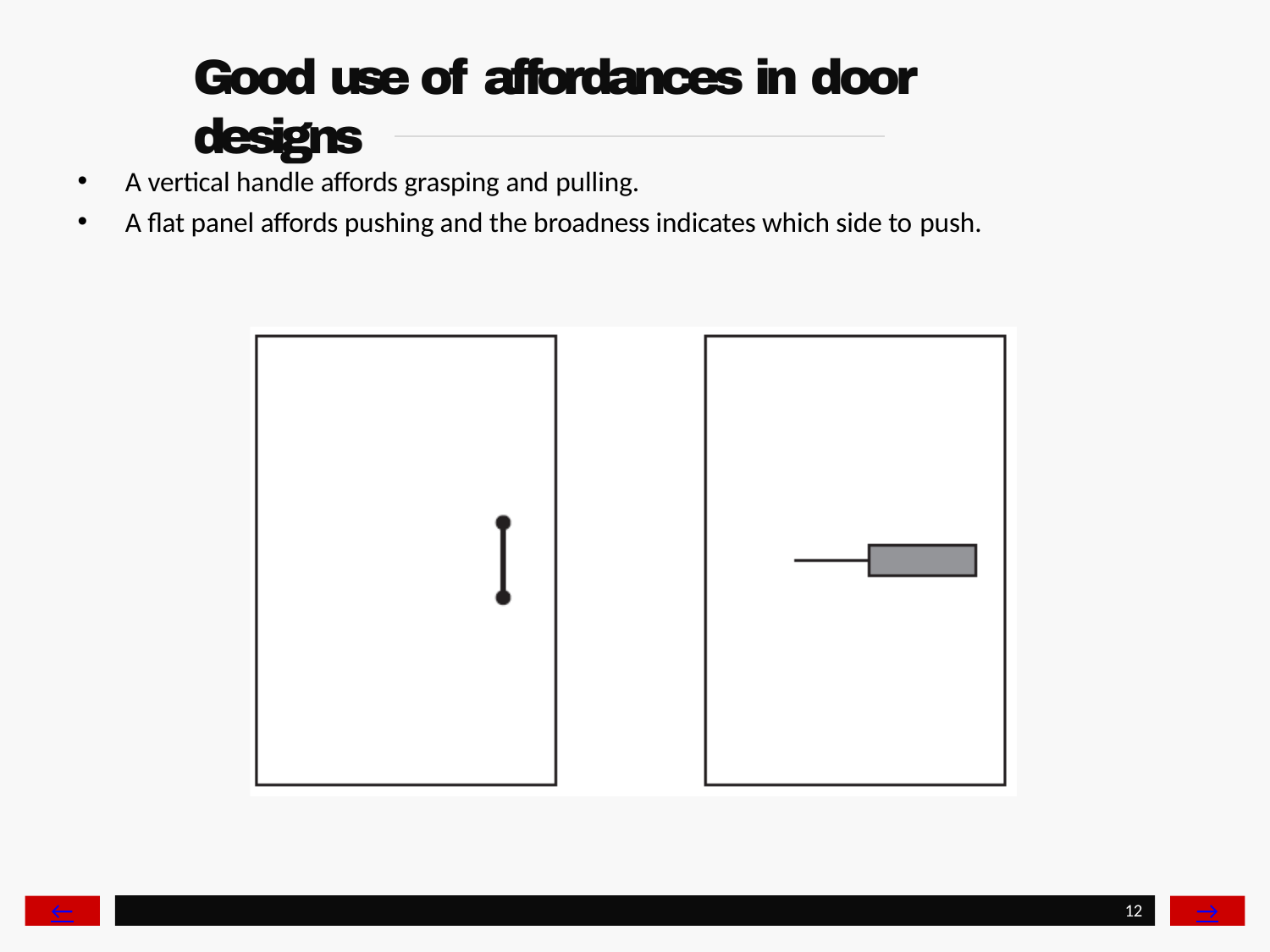

# Good use of affordances in door designs
A vertical handle affords grasping and pulling.
A flat panel affords pushing and the broadness indicates which side to push.

←
→
12